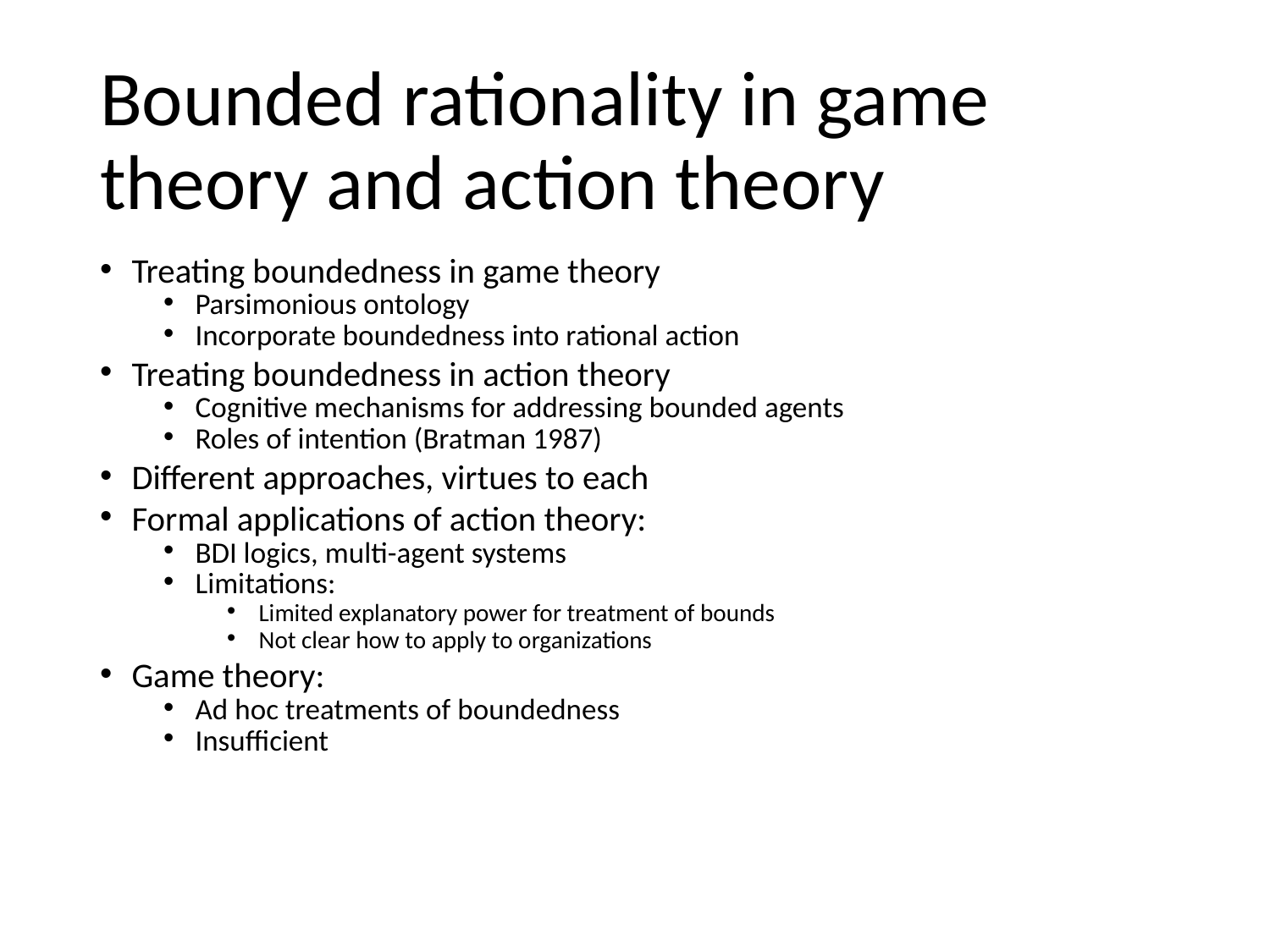

# Bounded rationality in game theory and action theory
Treating boundedness in game theory
Parsimonious ontology
Incorporate boundedness into rational action
Treating boundedness in action theory
Cognitive mechanisms for addressing bounded agents
Roles of intention (Bratman 1987)
Different approaches, virtues to each
Formal applications of action theory:
BDI logics, multi-agent systems
Limitations:
Limited explanatory power for treatment of bounds
Not clear how to apply to organizations
Game theory:
Ad hoc treatments of boundedness
Insufficient